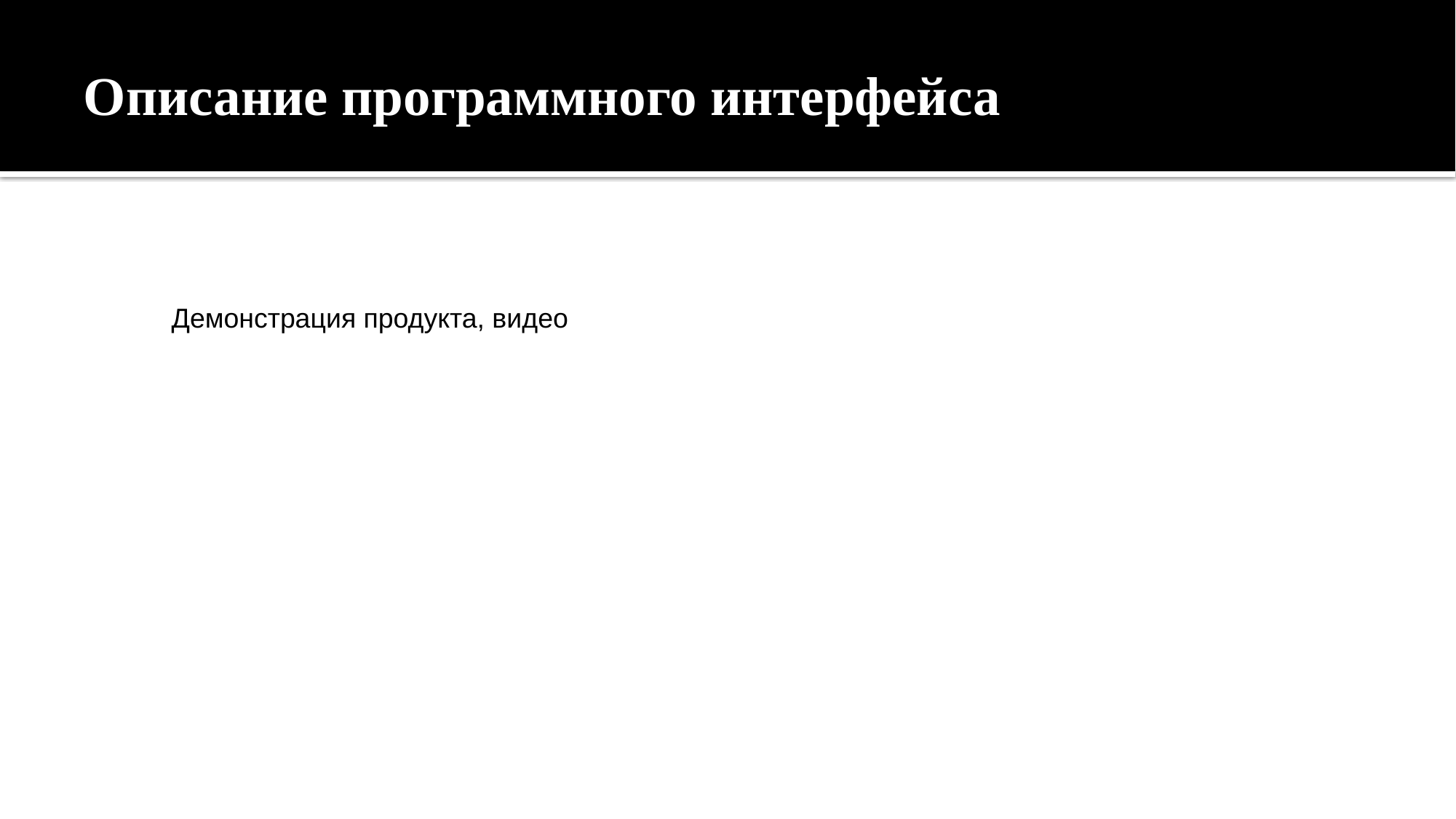

# Описание программного интерфейса
Демонстрация продукта, видео